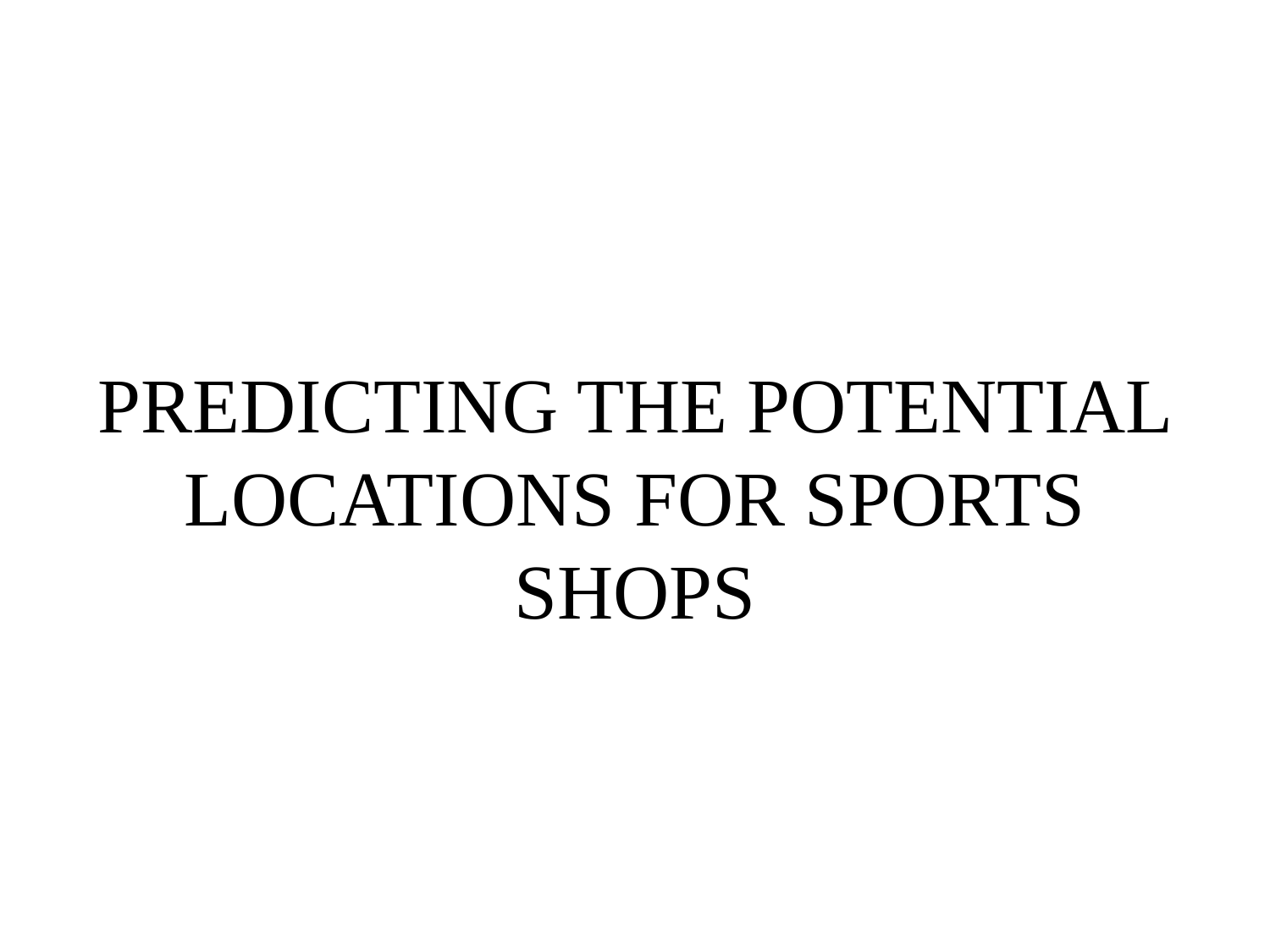

# PREDICTING THE POTENTIAL LOCATIONS FOR SPORTS SHOPS